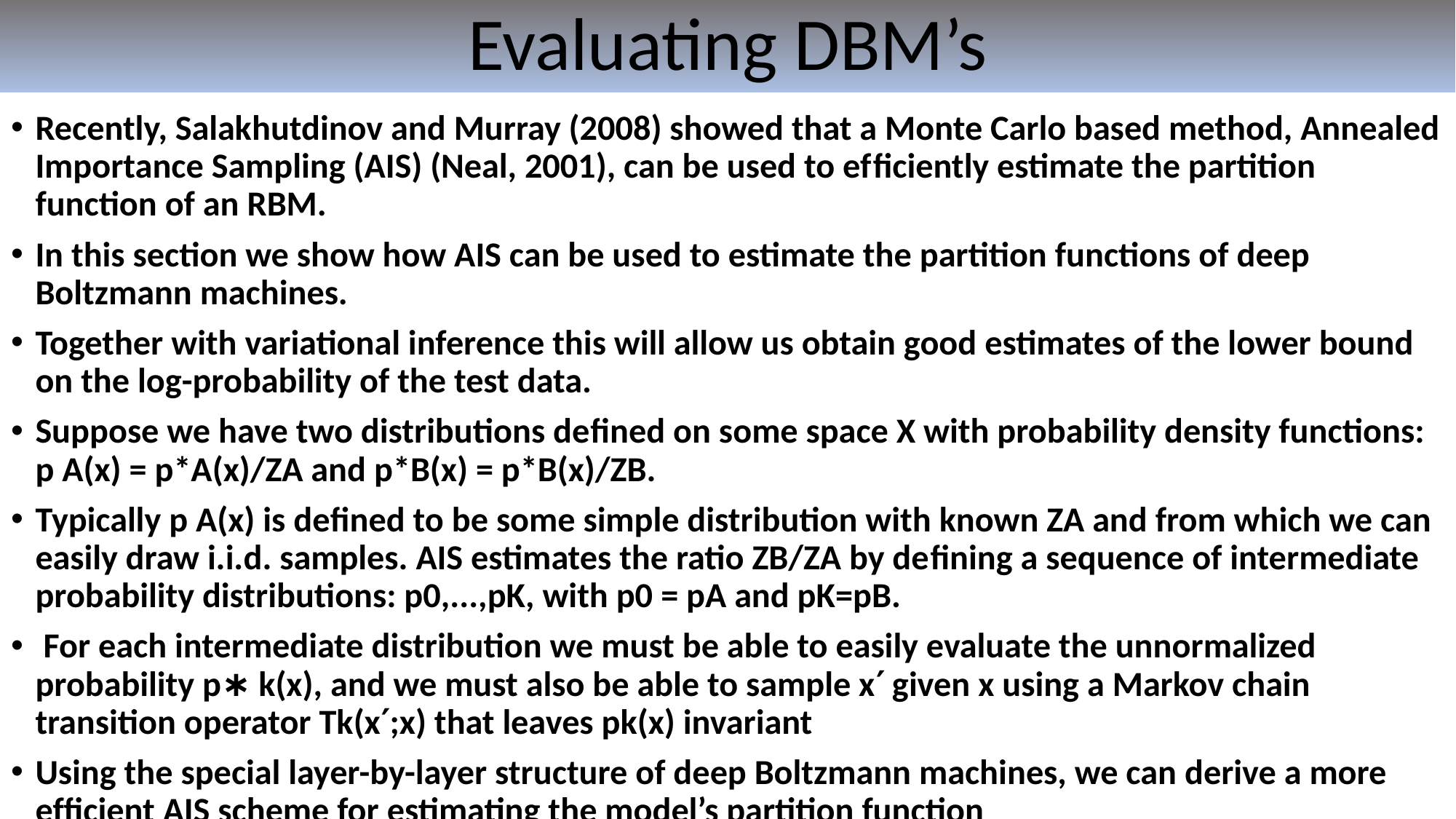

Evaluating DBM’s
Recently, Salakhutdinov and Murray (2008) showed that a Monte Carlo based method, Annealed Importance Sampling (AIS) (Neal, 2001), can be used to efﬁciently estimate the partition function of an RBM.
In this section we show how AIS can be used to estimate the partition functions of deep Boltzmann machines.
Together with variational inference this will allow us obtain good estimates of the lower bound on the log-probability of the test data.
Suppose we have two distributions deﬁned on some space X with probability density functions: p A(x) = p*A(x)/ZA and p*B(x) = p*B(x)/ZB.
Typically p A(x) is deﬁned to be some simple distribution with known ZA and from which we can easily draw i.i.d. samples. AIS estimates the ratio ZB/ZA by deﬁning a sequence of intermediate probability distributions: p0,...,pK, with p0 = pA and pK=pB.
 For each intermediate distribution we must be able to easily evaluate the unnormalized probability p∗ k(x), and we must also be able to sample x′ given x using a Markov chain transition operator Tk(x′;x) that leaves pk(x) invariant
Using the special layer-by-layer structure of deep Boltzmann machines, we can derive a more efﬁcient AIS scheme for estimating the model’s partition function